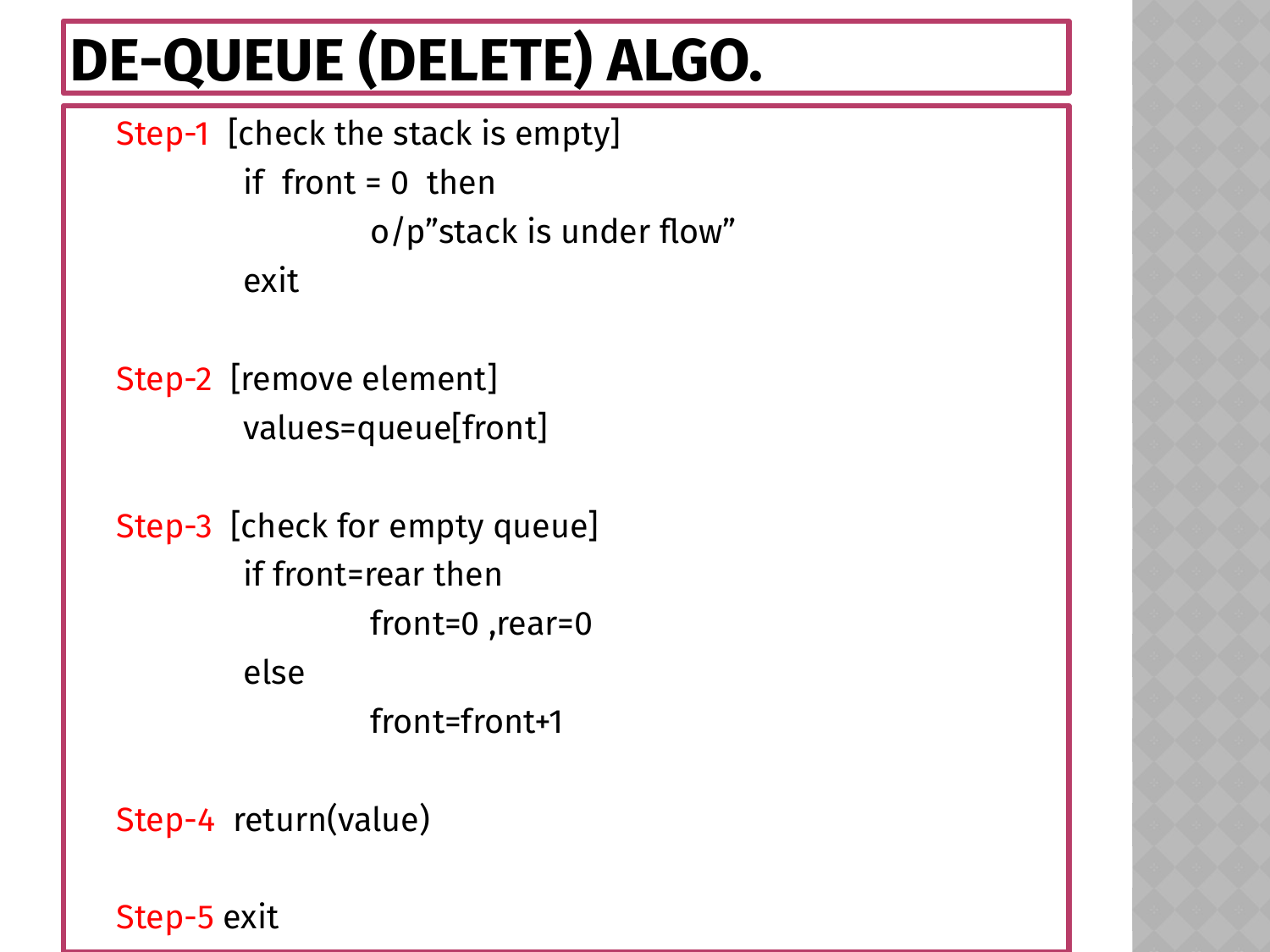

# DE-QUEUE (delete) Algo.
Step-1  [check the stack is empty]
	if  front = 0  then
		o/p”stack is under flow”
	exit

Step-2  [remove element]
	values=queue[front]

Step-3  [check for empty queue]
	if front=rear then
		front=0 ,rear=0
	else
		front=front+1

Step-4  return(value)

Step-5 exit